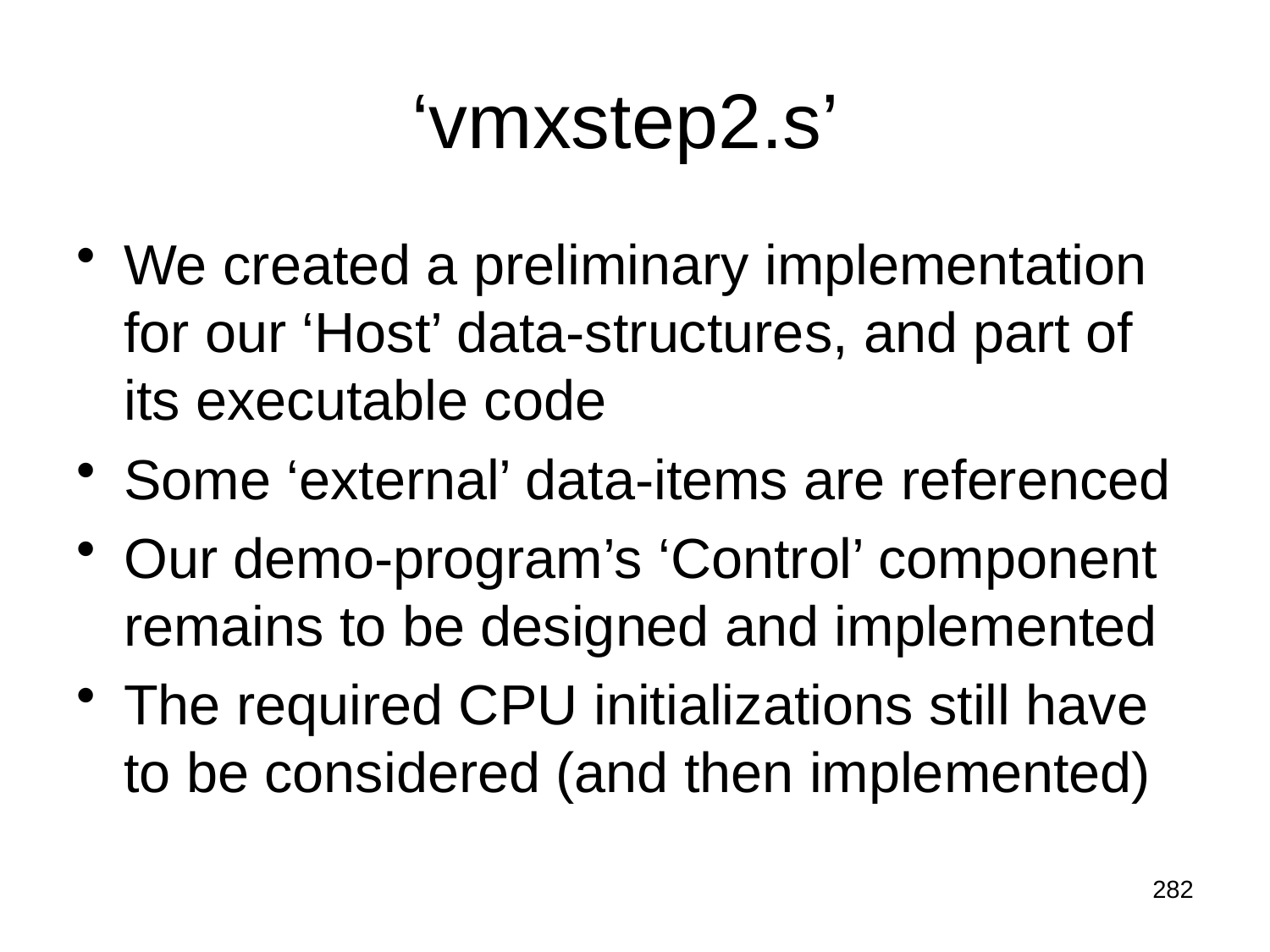

# ‘vmxstep2.s’
We created a preliminary implementation for our ‘Host’ data-structures, and part of its executable code
Some ‘external’ data-items are referenced
Our demo-program’s ‘Control’ component remains to be designed and implemented
The required CPU initializations still have to be considered (and then implemented)
282